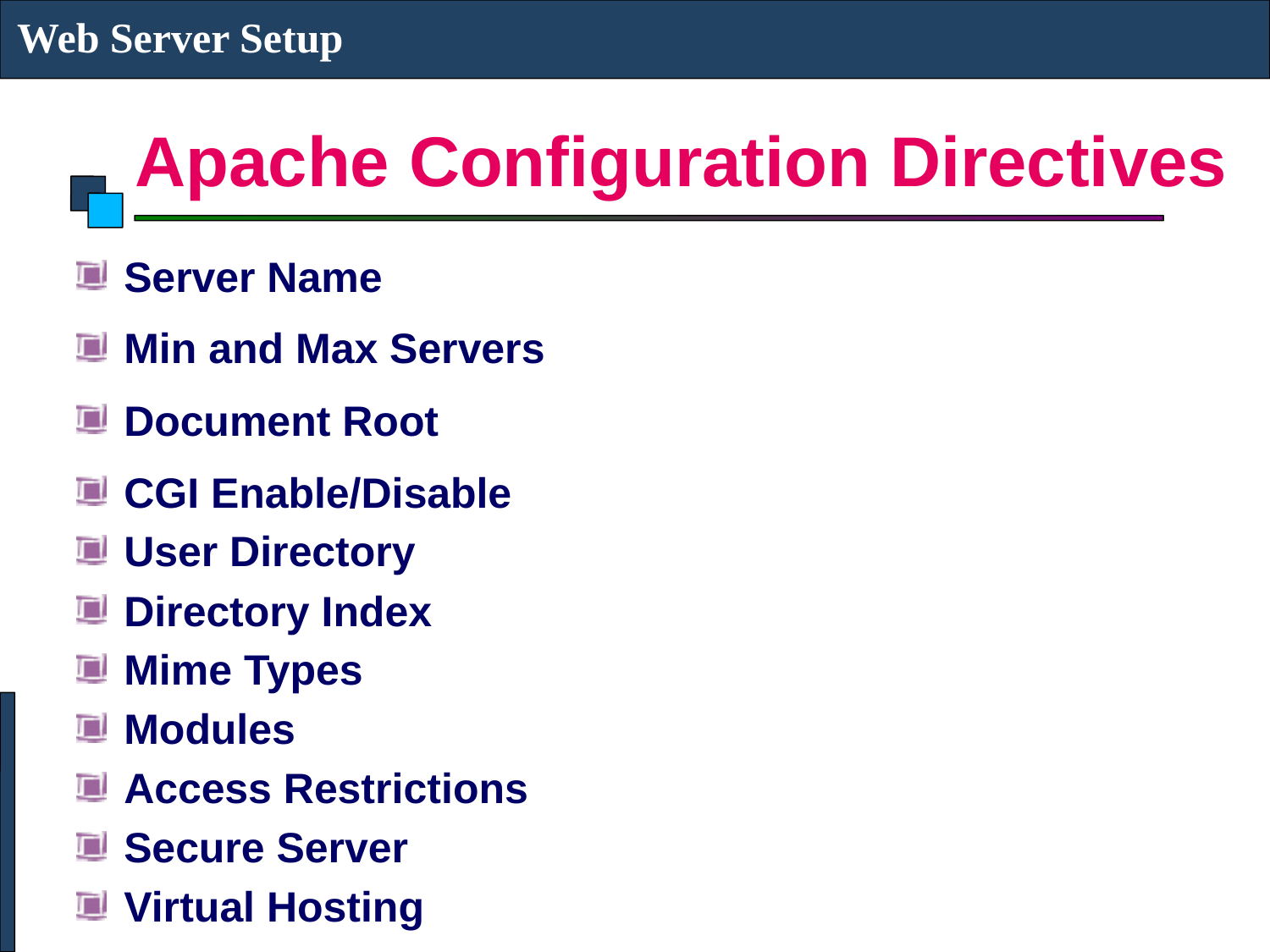

Web Server Setup
# Apache Configuration Directives

Server Name
Min and Max Servers
Document Root
CGI Enable/Disable
User Directory
Directory Index
Mime Types
Modules
Access Restrictions
Secure Server
Virtual Hosting